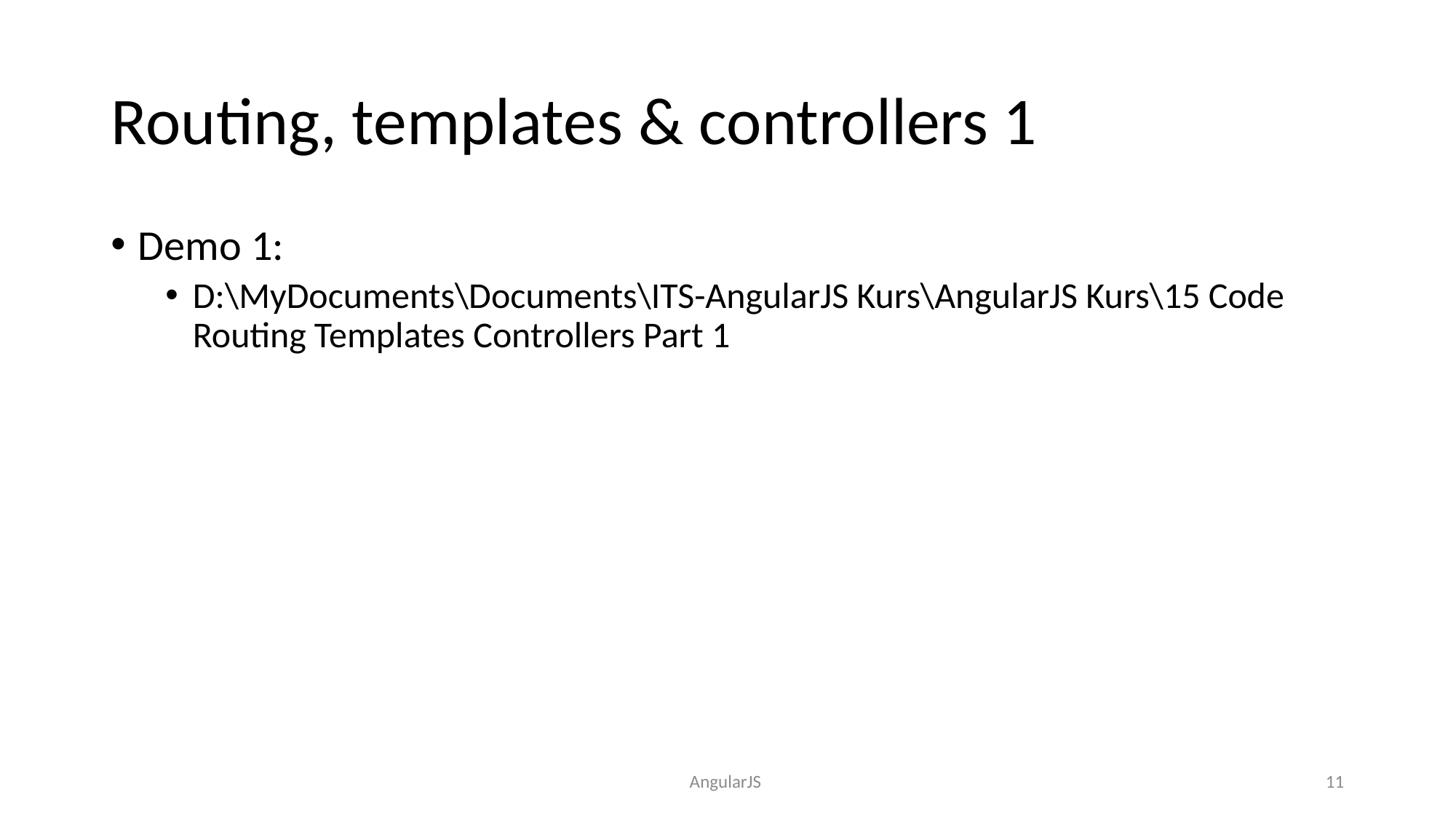

# Routing, templates & controllers 1
Demo 1:
D:\MyDocuments\Documents\ITS-AngularJS Kurs\AngularJS Kurs\15 Code Routing Templates Controllers Part 1
AngularJS
11